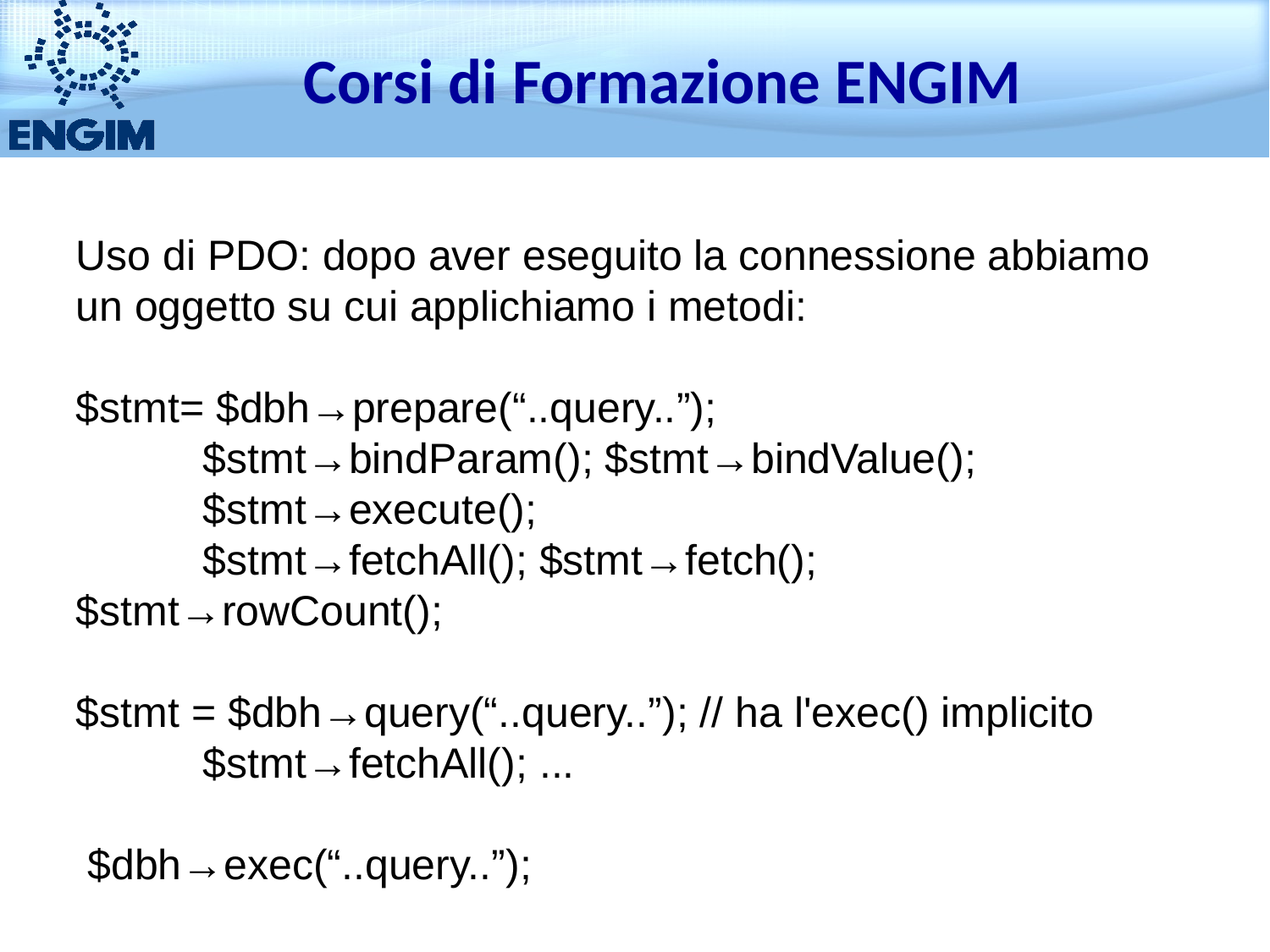

Corsi di Formazione ENGIM
Uso di PDO: dopo aver eseguito la connessione abbiamo un oggetto su cui applichiamo i metodi:

$stmt= $dbh→prepare(“..query..”);
	$stmt→bindParam(); $stmt→bindValue();
	$stmt→execute();
	$stmt→fetchAll(); $stmt→fetch(); $stmt→rowCount();

$stmt = $dbh→query(“..query..”); // ha l'exec() implicito
	$stmt→fetchAll(); ...

 $dbh→exec(“..query..”);